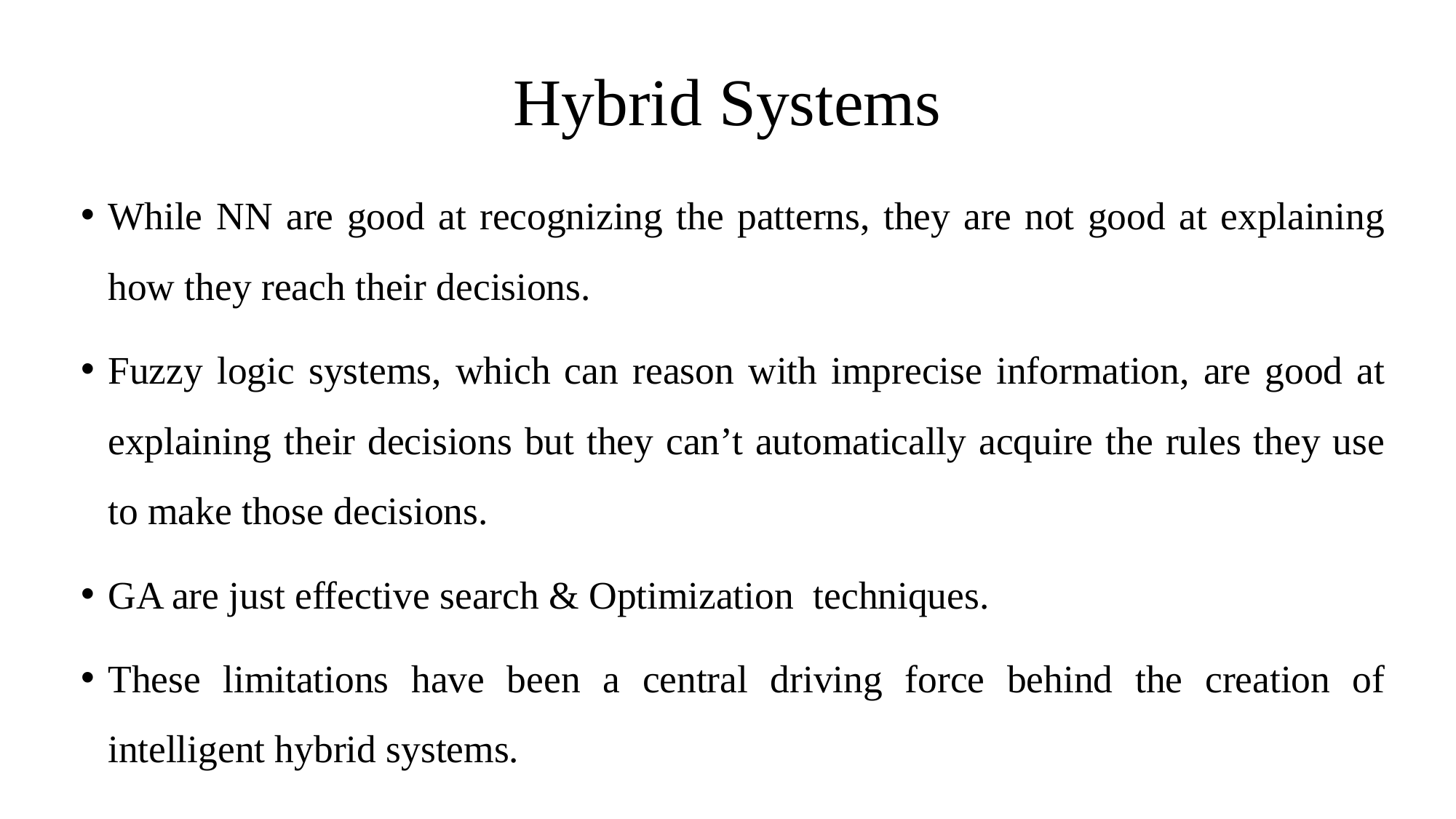

# Hybrid Systems
While NN are good at recognizing the patterns, they are not good at explaining how they reach their decisions.
Fuzzy logic systems, which can reason with imprecise information, are good at explaining their decisions but they can’t automatically acquire the rules they use to make those decisions.
GA are just effective search & Optimization  techniques.
These limitations have been a central driving force behind the creation of intelligent hybrid systems.